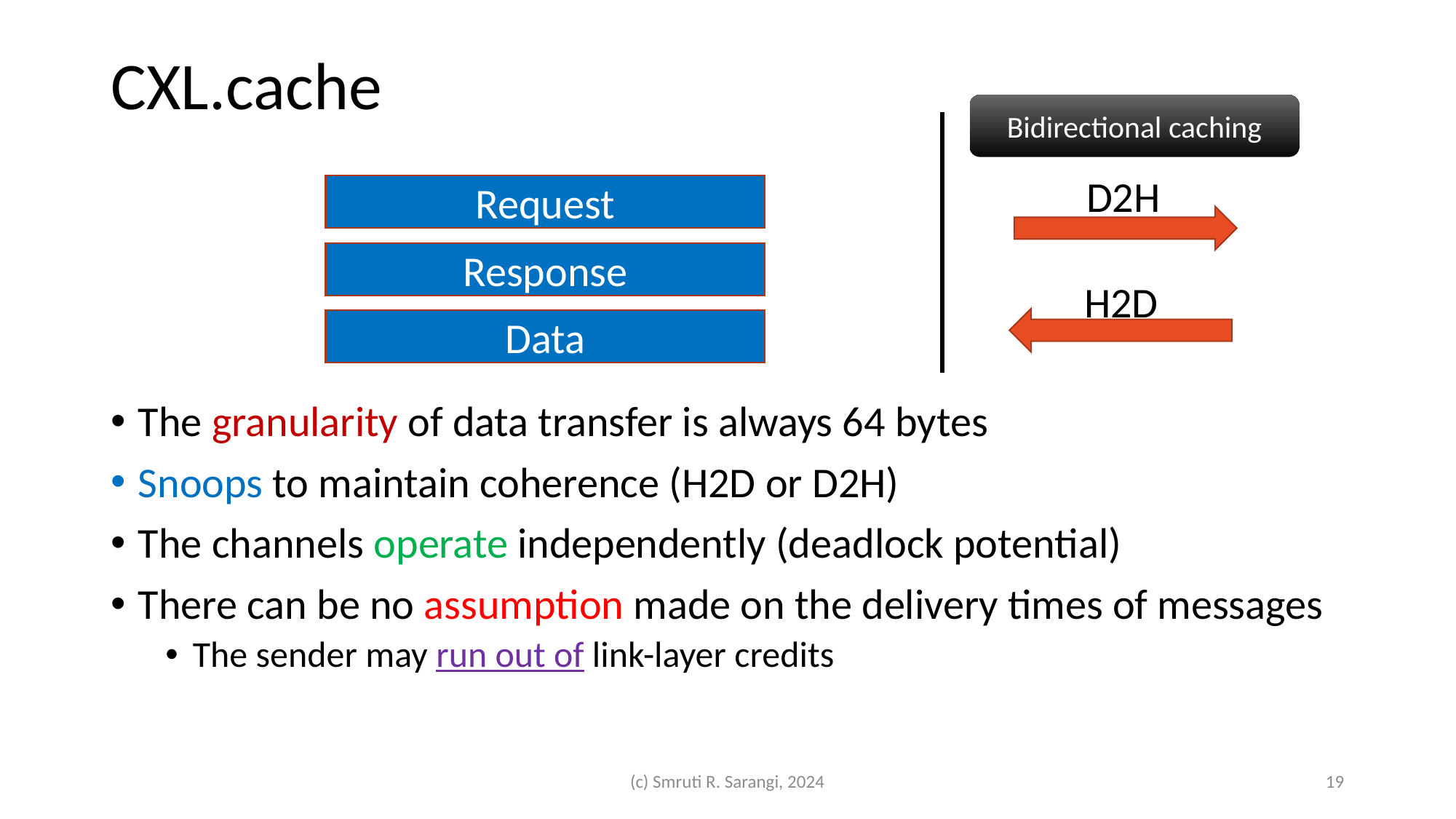

# CXL.cache
Bidirectional caching
D2H
Request

Response
H2D

Data
The granularity of data transfer is always 64 bytes
Snoops to maintain coherence (H2D or D2H)
The channels operate independently (deadlock potential)
There can be no assumption made on the delivery times of messages
The sender may run out of link-layer credits
(c) Smruti R. Sarangi, 2024
19